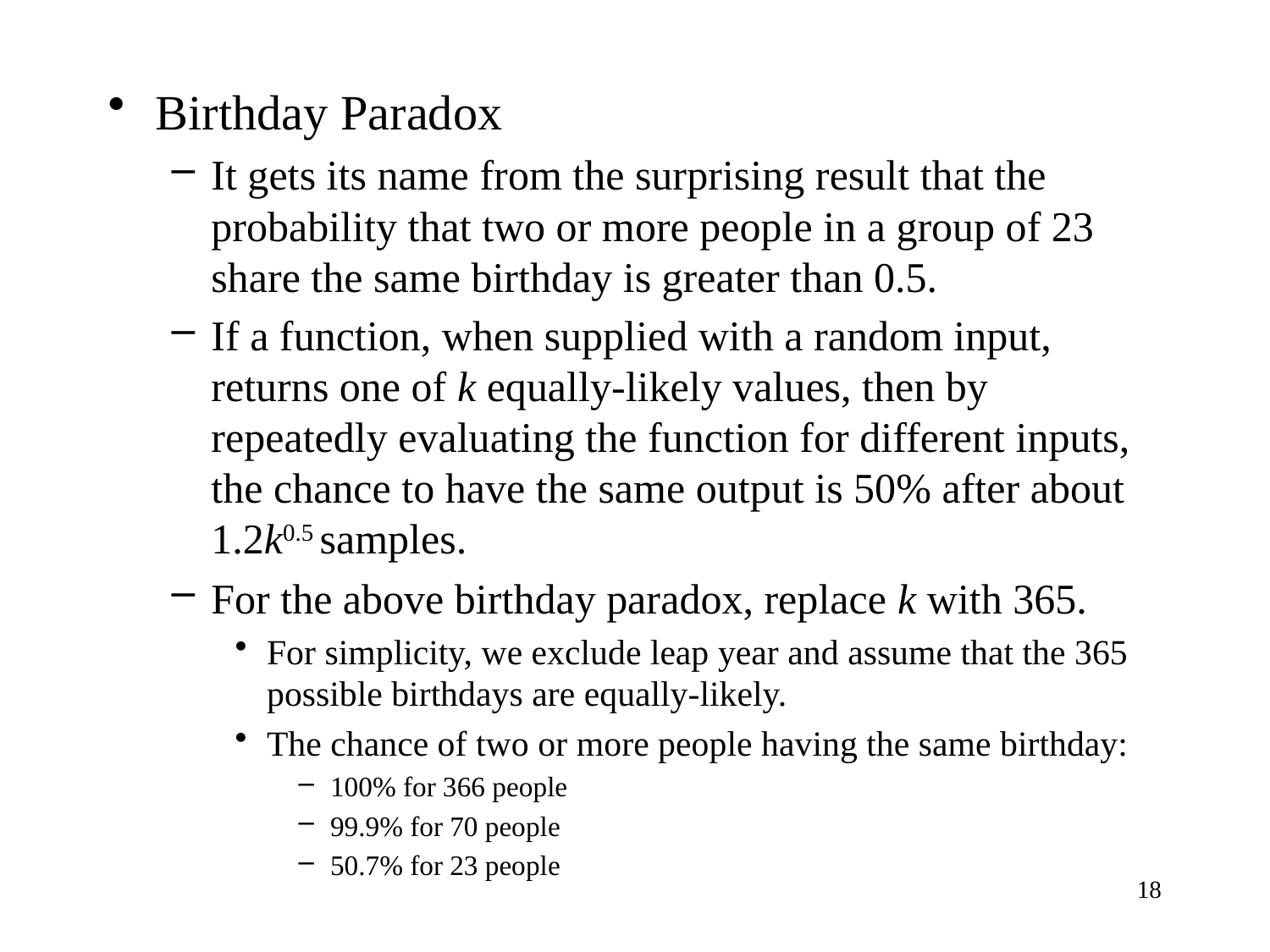

Birthday Paradox
It gets its name from the surprising result that the probability that two or more people in a group of 23 share the same birthday is greater than 0.5.
If a function, when supplied with a random input, returns one of k equally-likely values, then by repeatedly evaluating the function for different inputs, the chance to have the same output is 50% after about 1.2k0.5 samples.
For the above birthday paradox, replace k with 365.
For simplicity, we exclude leap year and assume that the 365 possible birthdays are equally-likely.
The chance of two or more people having the same birthday:
100% for 366 people
99.9% for 70 people
50.7% for 23 people

18